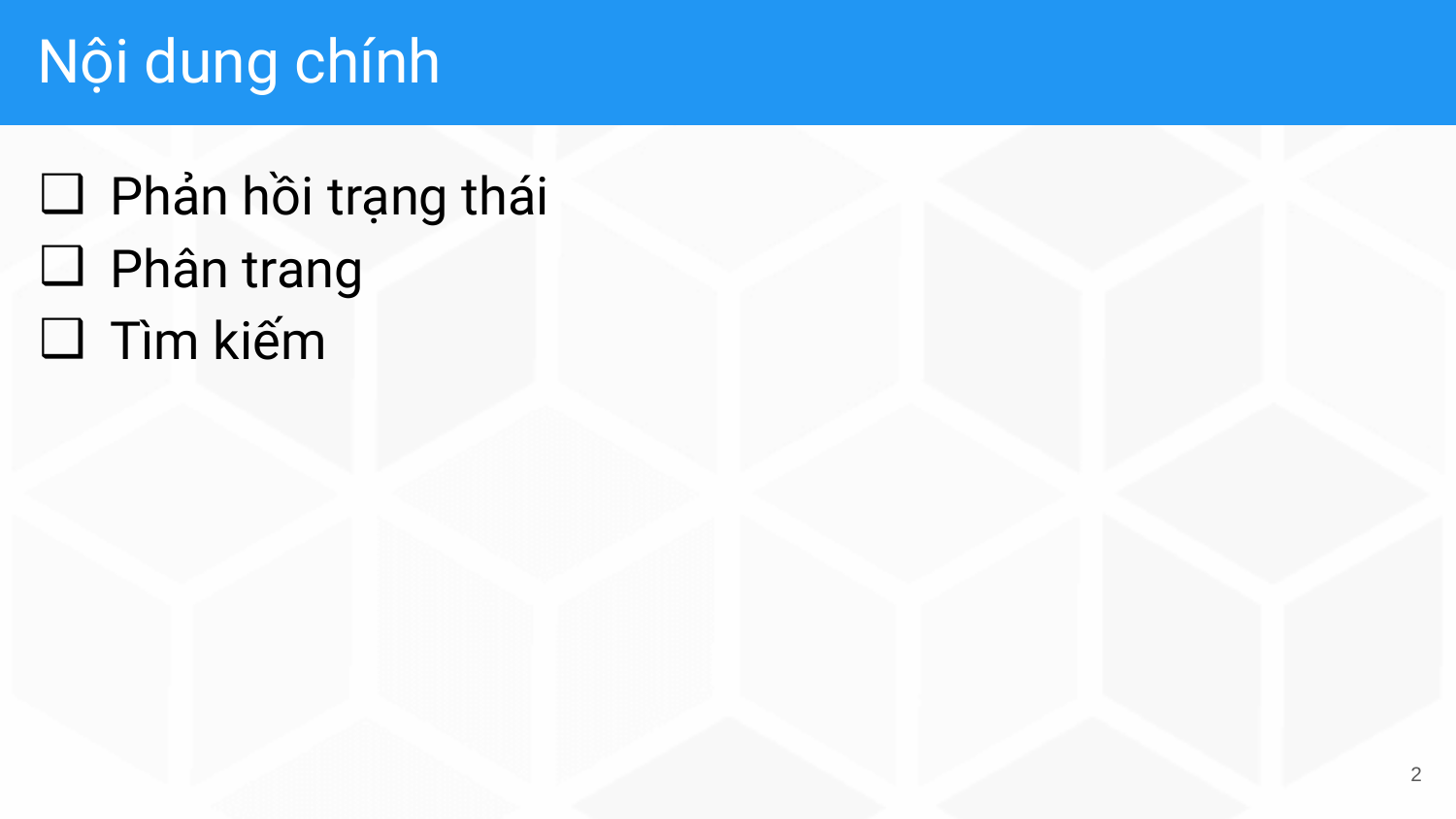

# Nội dung chính
Phản hồi trạng thái
Phân trang
Tìm kiếm

2